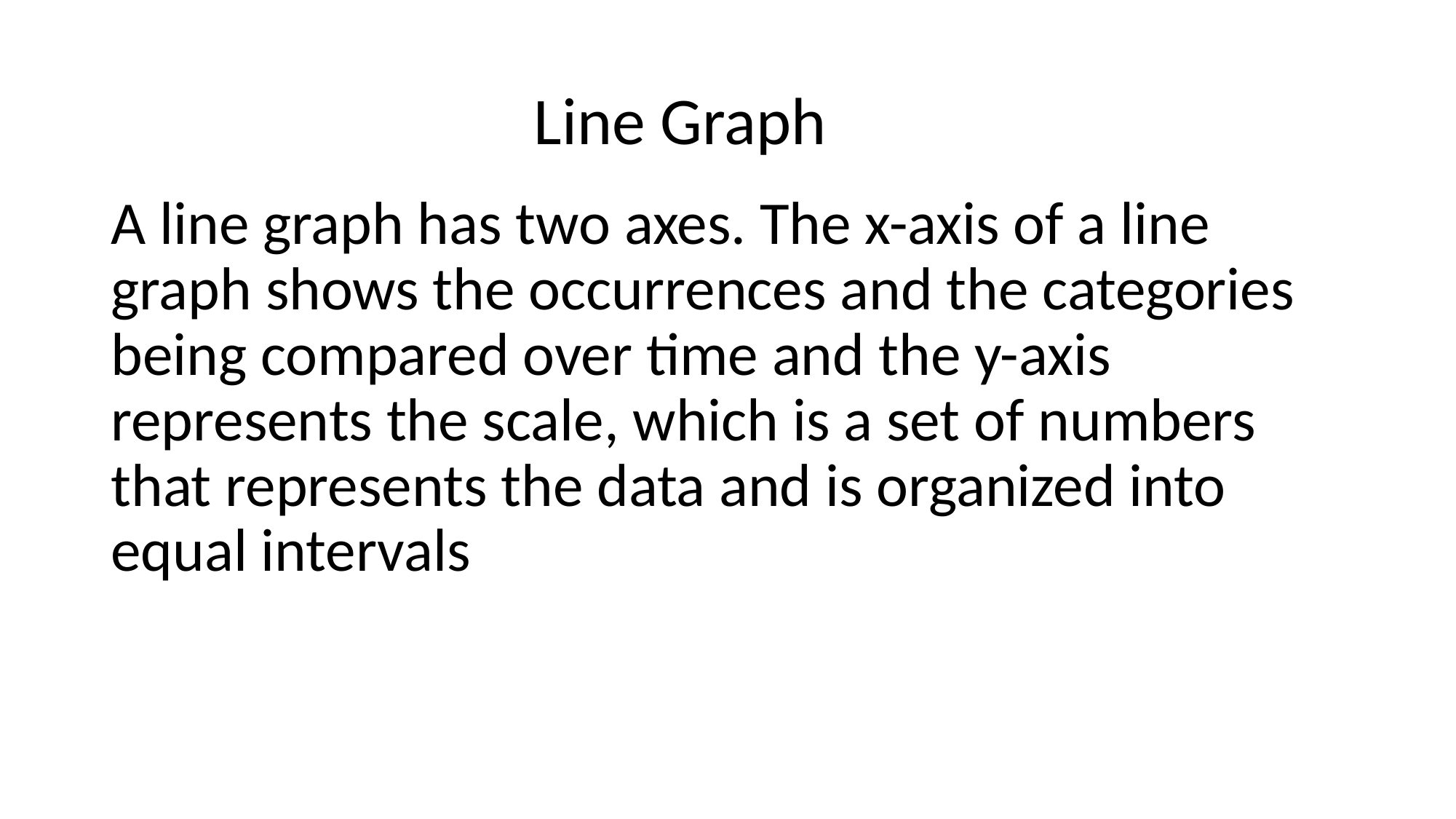

# Line Graph
A line graph has two axes. The x-axis of a line graph shows the occurrences and the categories being compared over time and the y-axis represents the scale, which is a set of numbers that represents the data and is organized into equal intervals